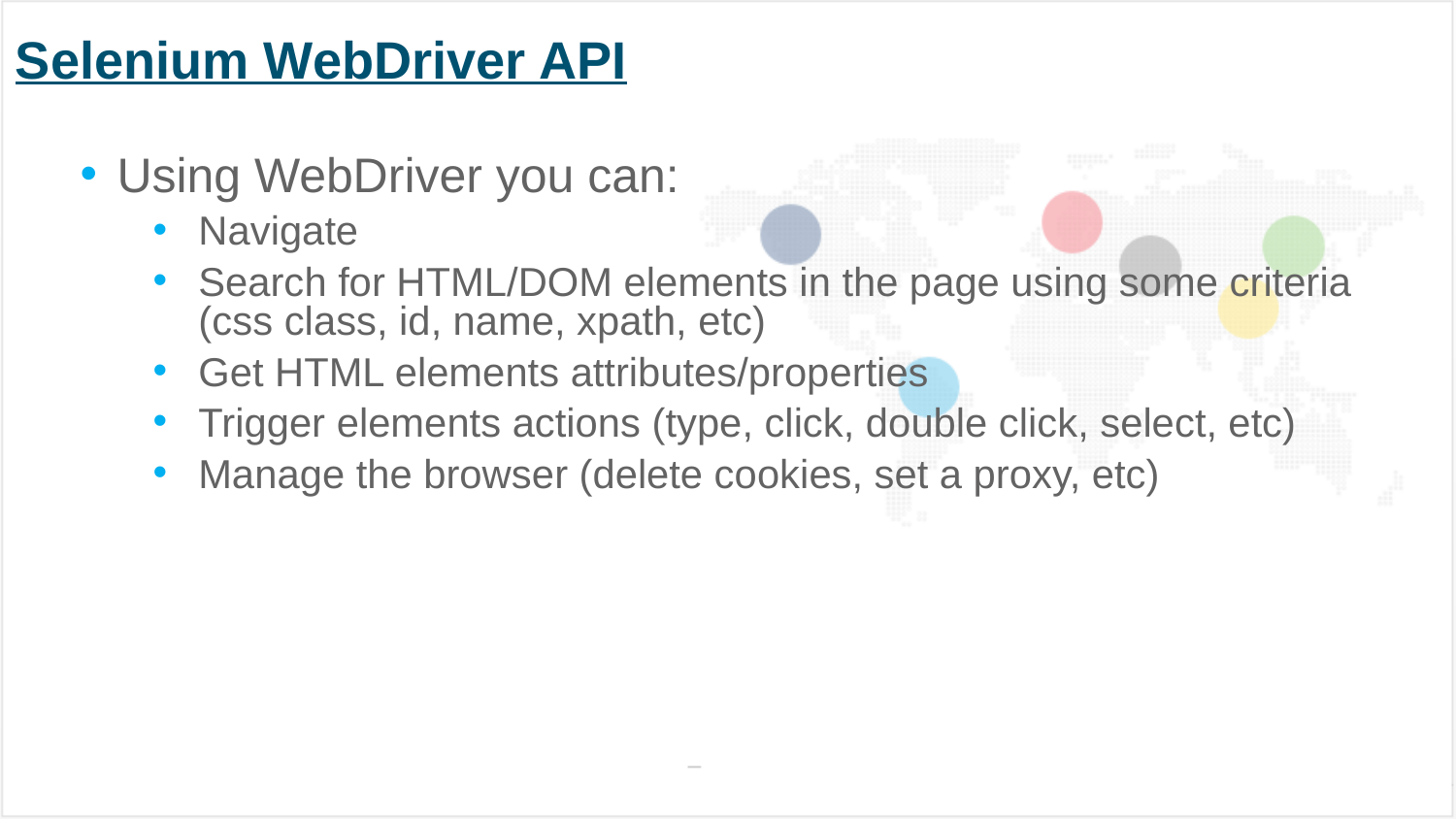

# Selenium WebDriver API
Using WebDriver you can:
Navigate
Search for HTML/DOM elements in the page using some criteria (css class, id, name, xpath, etc)
Get HTML elements attributes/properties
Trigger elements actions (type, click, double click, select, etc)
Manage the browser (delete cookies, set a proxy, etc)